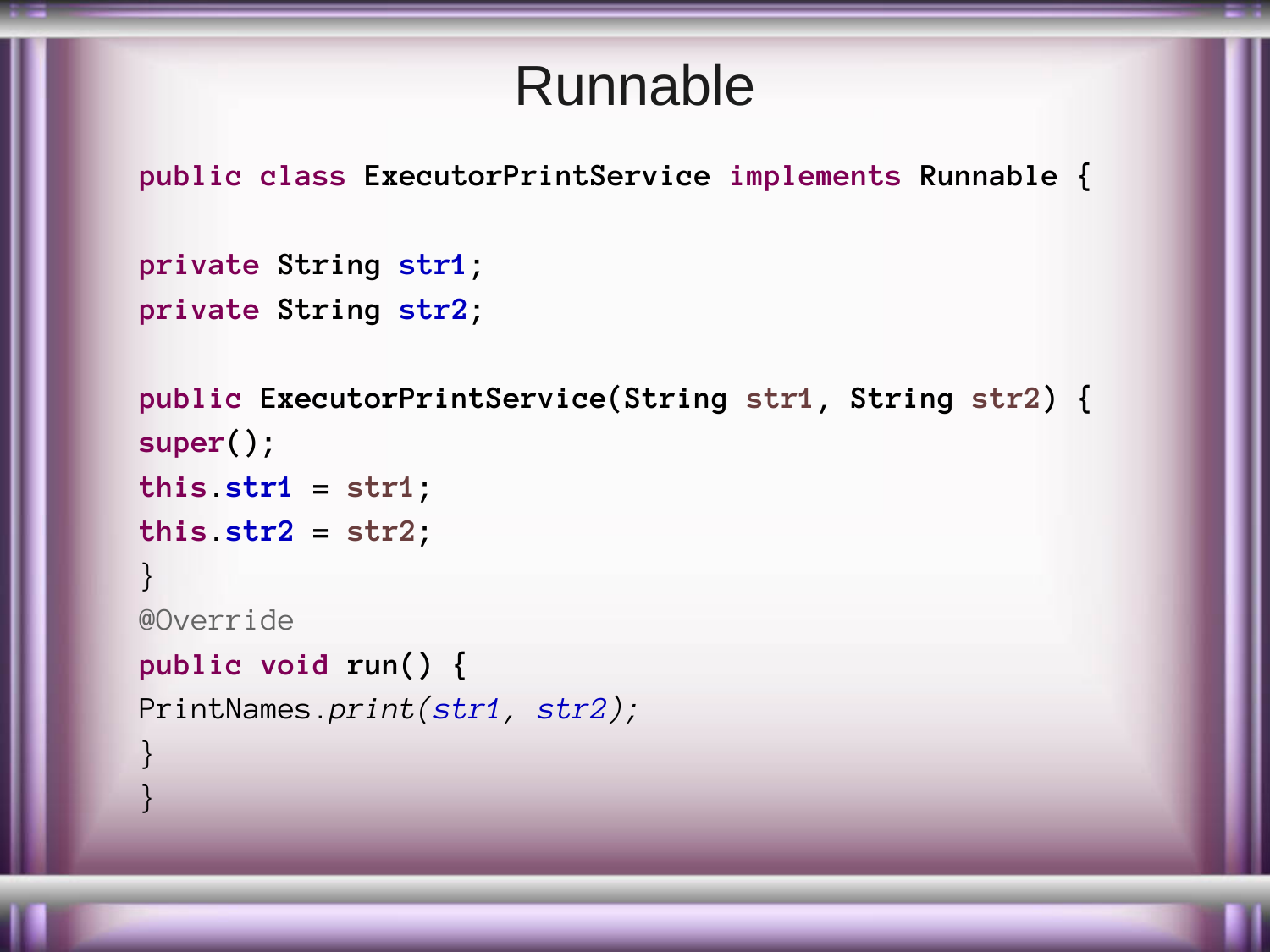

# Runnable
public class ExecutorPrintService implements Runnable {

private String str1;
private String str2;

public ExecutorPrintService(String str1, String str2) {
super();
this.str1 = str1;
this.str2 = str2;
}
@Override
public void run() {
PrintNames.print(str1, str2);
}
}